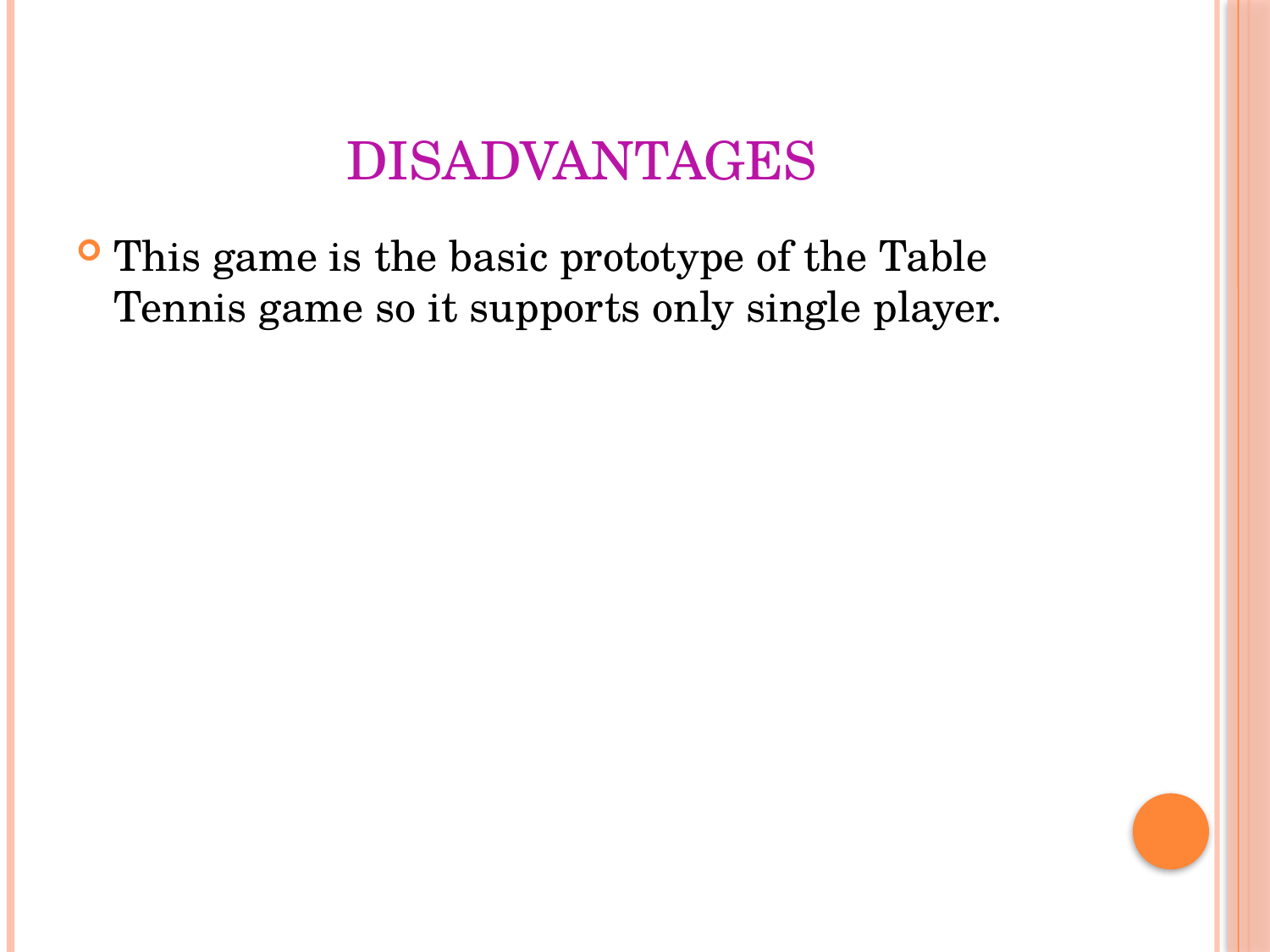

# DISADVANTAGES
This game is the basic prototype of the Table Tennis game so it supports only single player.